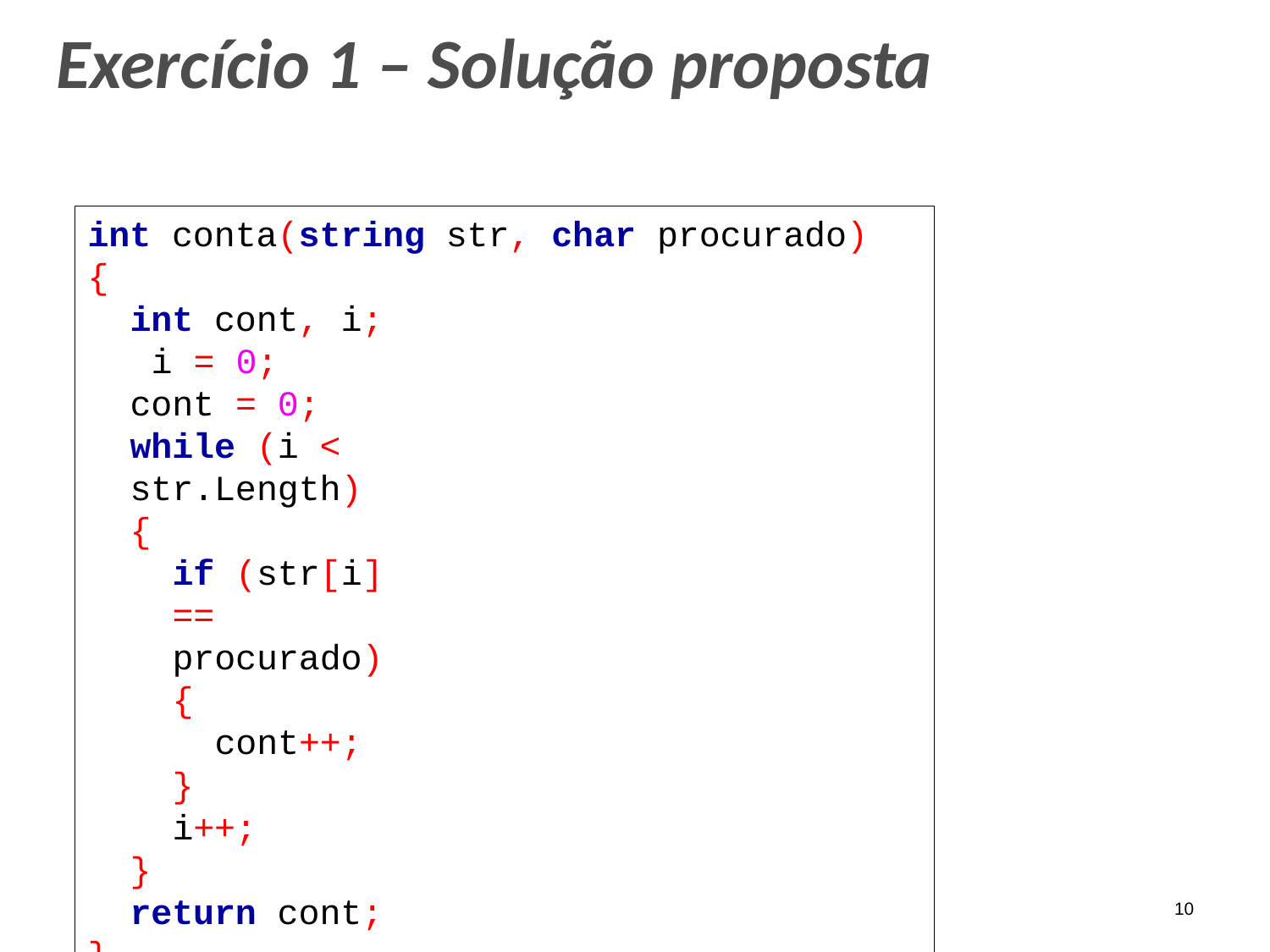

# Exercício 1 – Solução proposta
int conta(string str, char procurado)
{
int cont, i;  i = 0;
cont = 0;
while (i < str.Length)
{
if (str[i] == procurado)
{
cont++;
}
i++;
}
return cont;
}
10